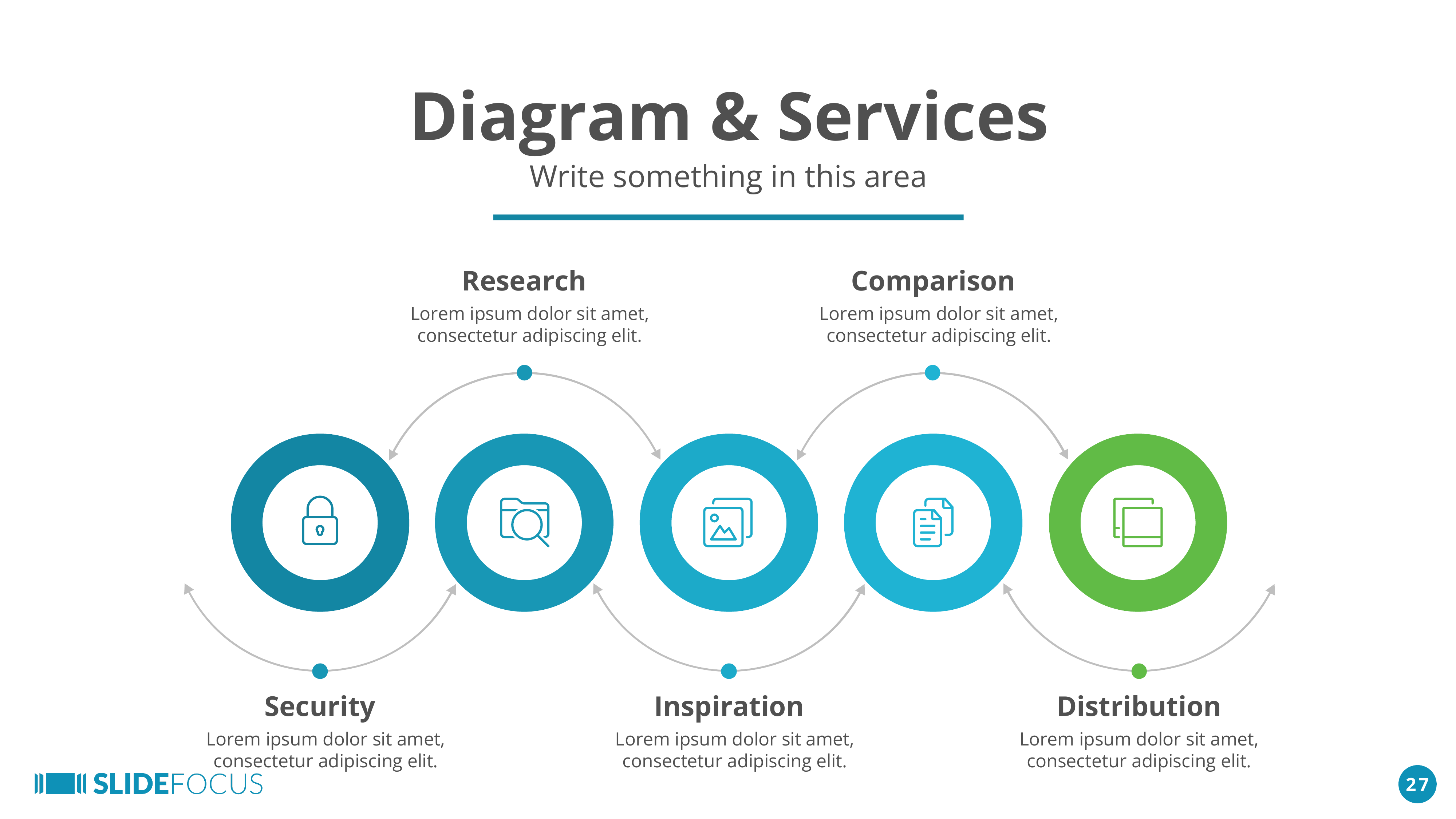

Diagram & Services
Write something in this area

Research
Comparison
Lorem ipsum dolor sit amet, consectetur adipiscing elit.
Lorem ipsum dolor sit amet, consectetur adipiscing elit.

Security
Inspiration
Distribution
Lorem ipsum dolor sit amet, consectetur adipiscing elit.
Lorem ipsum dolor sit amet, consectetur adipiscing elit.
Lorem ipsum dolor sit amet, consectetur adipiscing elit.